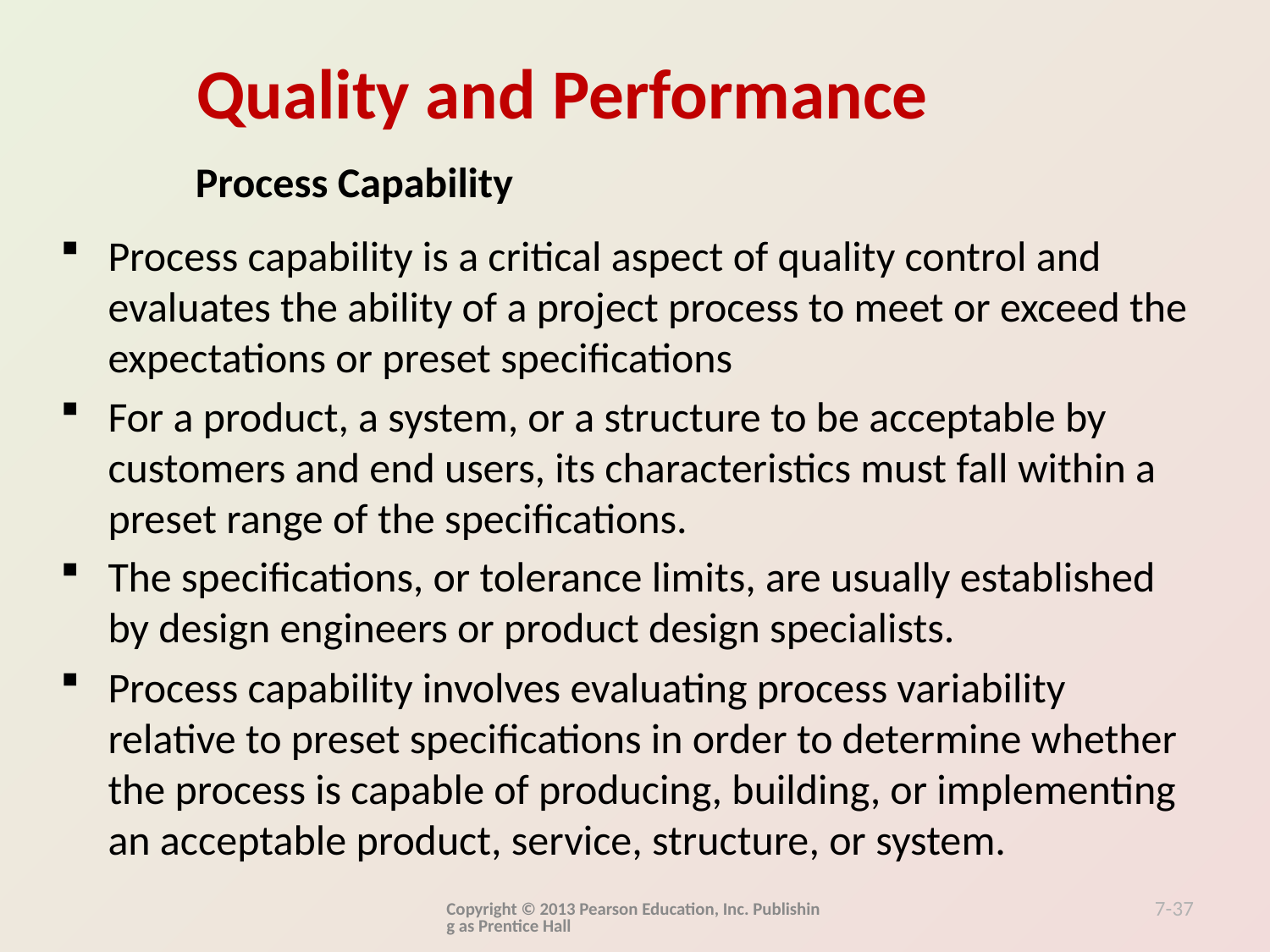

Process Capability
Process capability is a critical aspect of quality control and evaluates the ability of a project process to meet or exceed the expectations or preset specifications
For a product, a system, or a structure to be acceptable by customers and end users, its characteristics must fall within a preset range of the specifications.
The specifications, or tolerance limits, are usually established by design engineers or product design specialists.
Process capability involves evaluating process variability relative to preset specifications in order to determine whether the process is capable of producing, building, or implementing an acceptable product, service, structure, or system.

Copyright © 2013 Pearson Education, Inc. Publishing as Prentice Hall
7-37